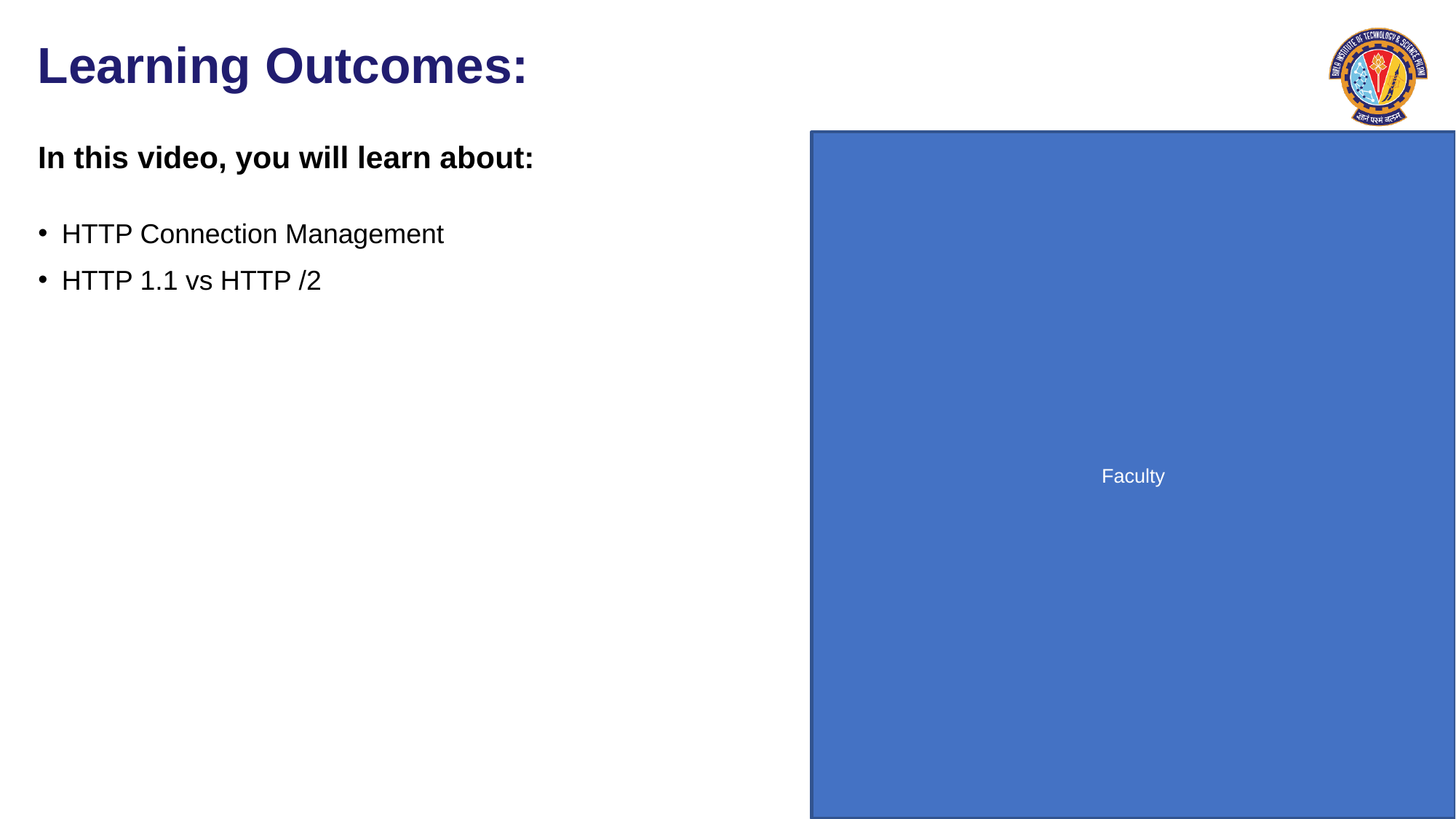

HTTP Connection Management
HTTP 1.1 vs HTTP /2